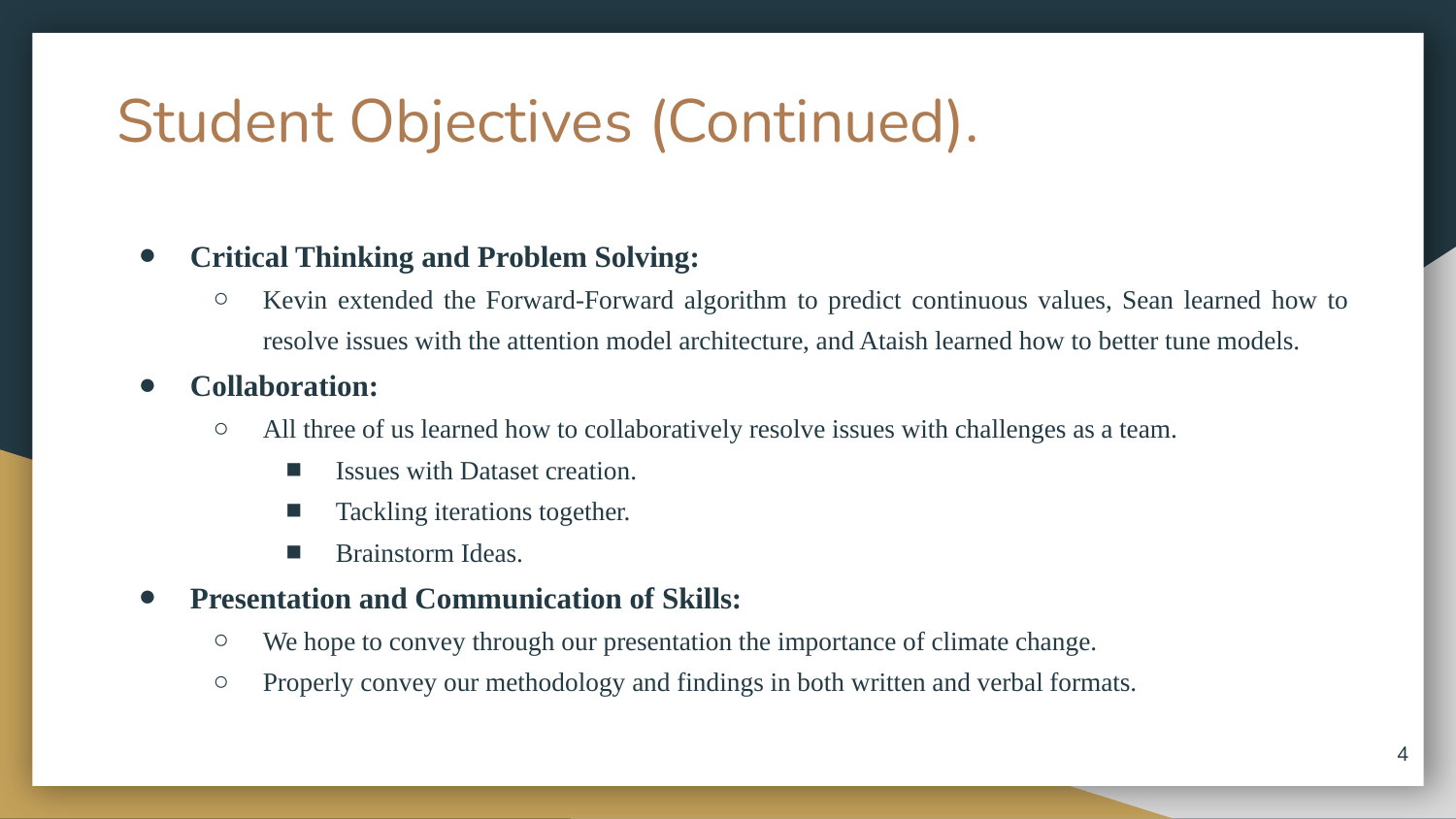

# Student Objectives (Continued).
Critical Thinking and Problem Solving:
Kevin extended the Forward-Forward algorithm to predict continuous values, Sean learned how to resolve issues with the attention model architecture, and Ataish learned how to better tune models.
Collaboration:
All three of us learned how to collaboratively resolve issues with challenges as a team.
Issues with Dataset creation.
Tackling iterations together.
Brainstorm Ideas.
Presentation and Communication of Skills:
We hope to convey through our presentation the importance of climate change.
Properly convey our methodology and findings in both written and verbal formats.
4